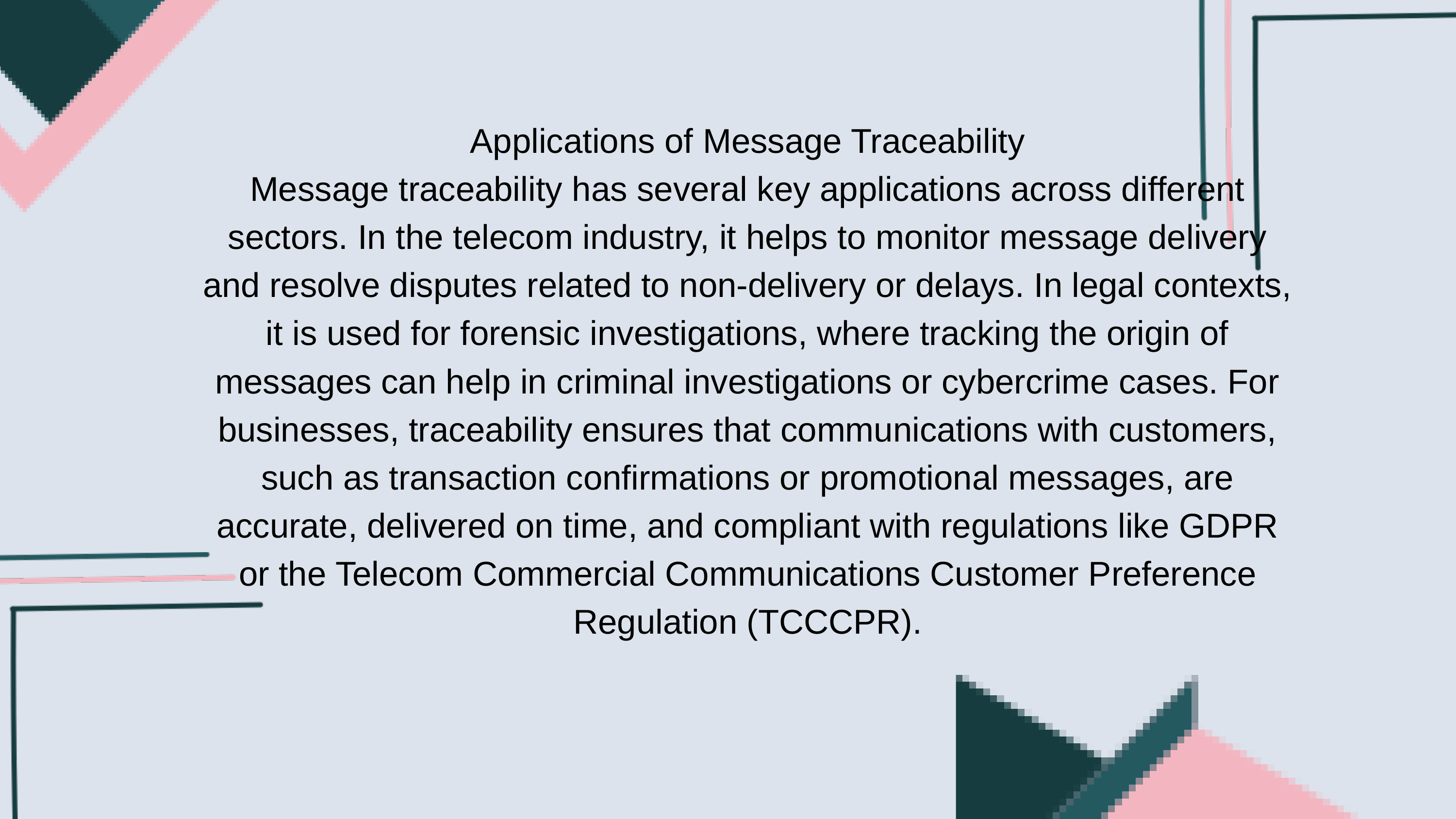

Applications of Message Traceability
Message traceability has several key applications across different sectors. In the telecom industry, it helps to monitor message delivery and resolve disputes related to non-delivery or delays. In legal contexts, it is used for forensic investigations, where tracking the origin of messages can help in criminal investigations or cybercrime cases. For businesses, traceability ensures that communications with customers, such as transaction confirmations or promotional messages, are accurate, delivered on time, and compliant with regulations like GDPR or the Telecom Commercial Communications Customer Preference Regulation (TCCCPR).